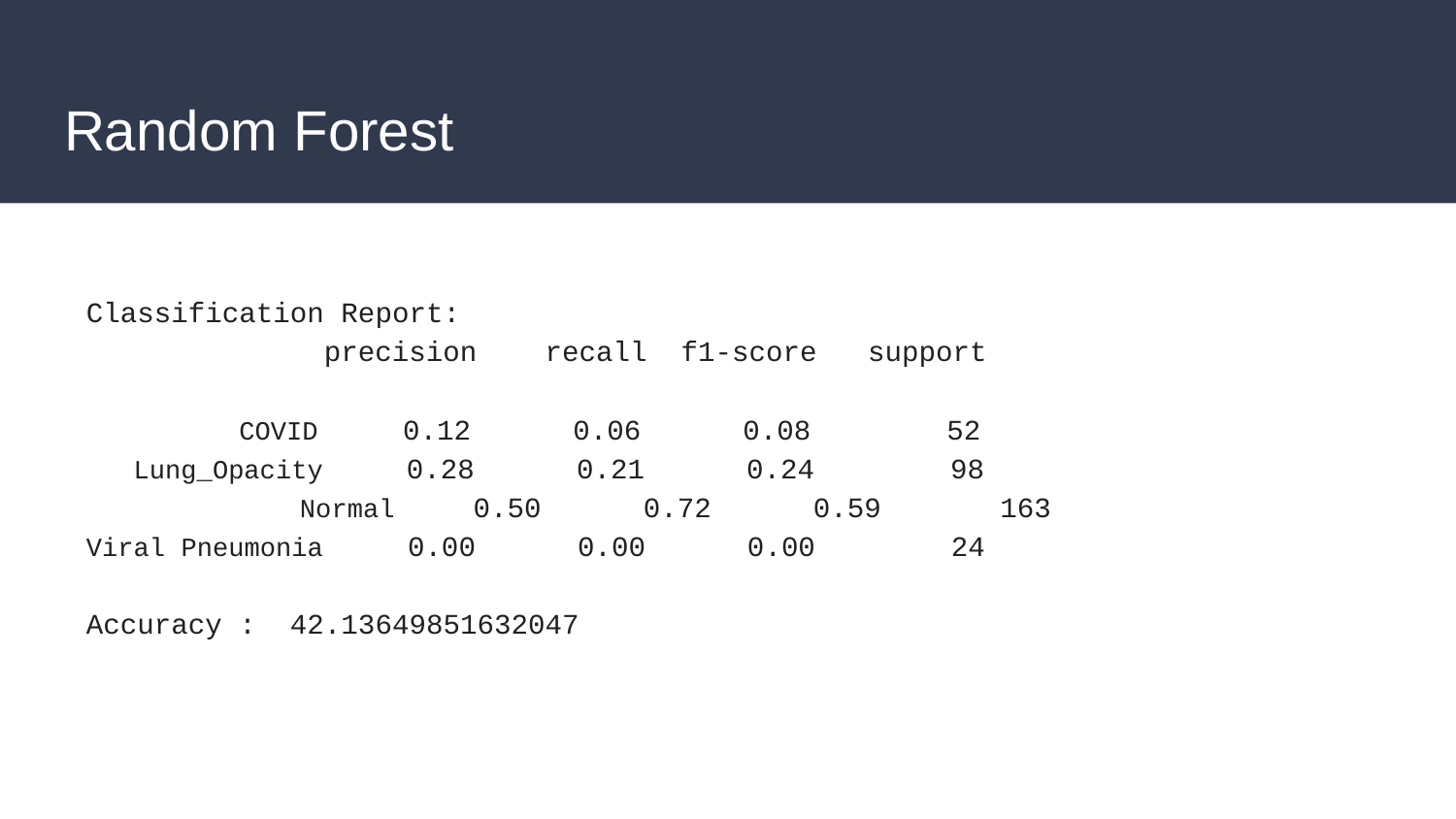

# Random Forest
Classification Report:
              precision    recall  f1-score   support

         COVID     0.12      0.06      0.08        52
   Lung_Opacity     0.28      0.21      0.24        98
   	    Normal     0.50      0.72      0.59       163
Viral Pneumonia     0.00      0.00      0.00        24

Accuracy :  42.13649851632047